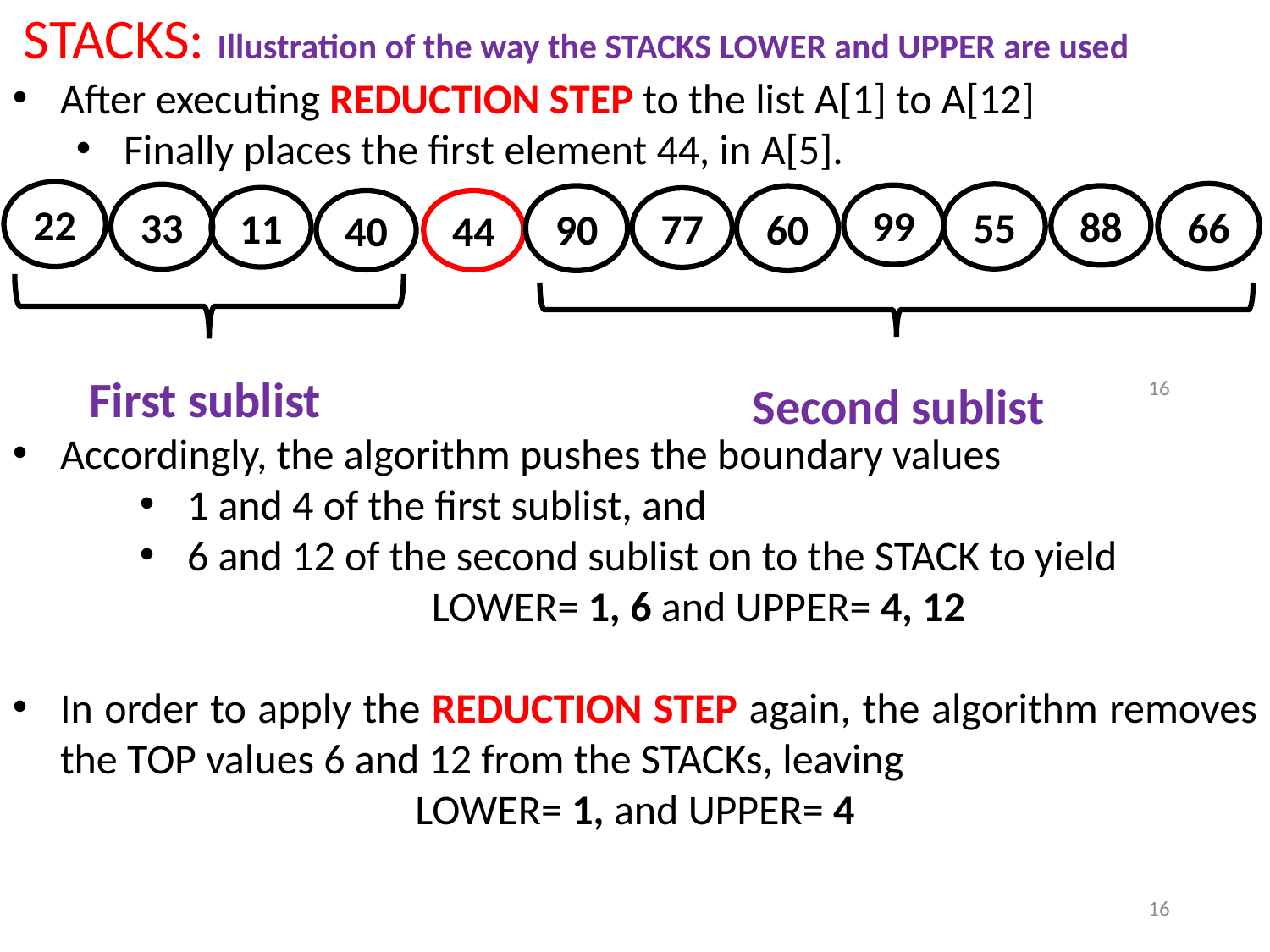

STACKS: Illustration of the way the STACKS LOWER and UPPER are used
After executing REDUCTION STEP to the list A[1] to A[12]
Finally places the first element 44, in A[5].

Accordingly, the algorithm pushes the boundary values
1 and 4 of the first sublist, and
6 and 12 of the second sublist on to the STACK to yield
LOWER= 1, 6 and UPPER= 4, 12

In order to apply the REDUCTION STEP again, the algorithm removes the TOP values 6 and 12 from the STACKs, leaving
LOWER= 1, and UPPER= 4

22
66
55
33
99
88
90
60
11
77
40
44
First sublist
16
Second sublist
16